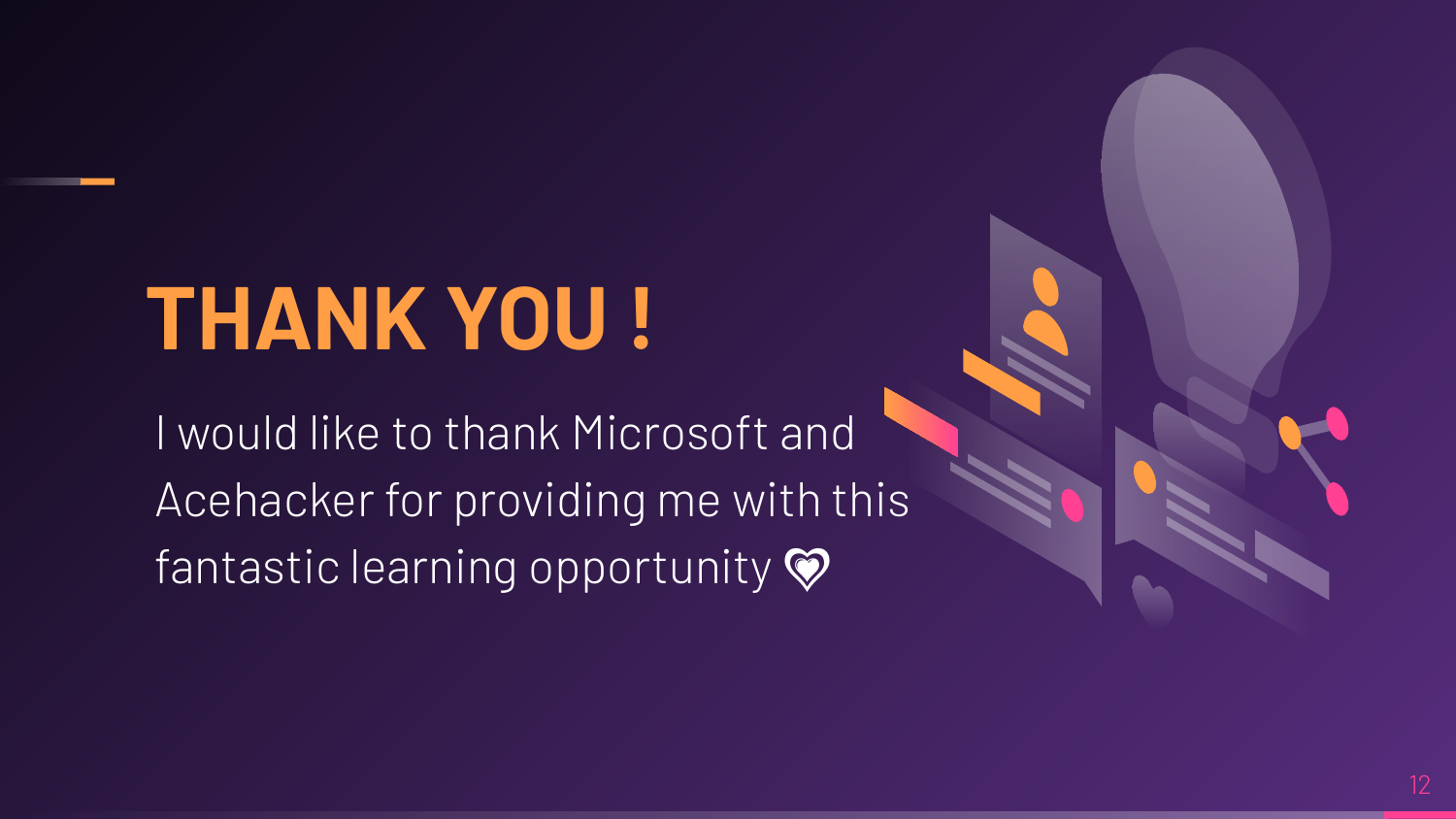

# THANK YOU !
I would like to thank Microsoft and
Acehacker for providing me with this
fantastic learning opportunity 💗

12